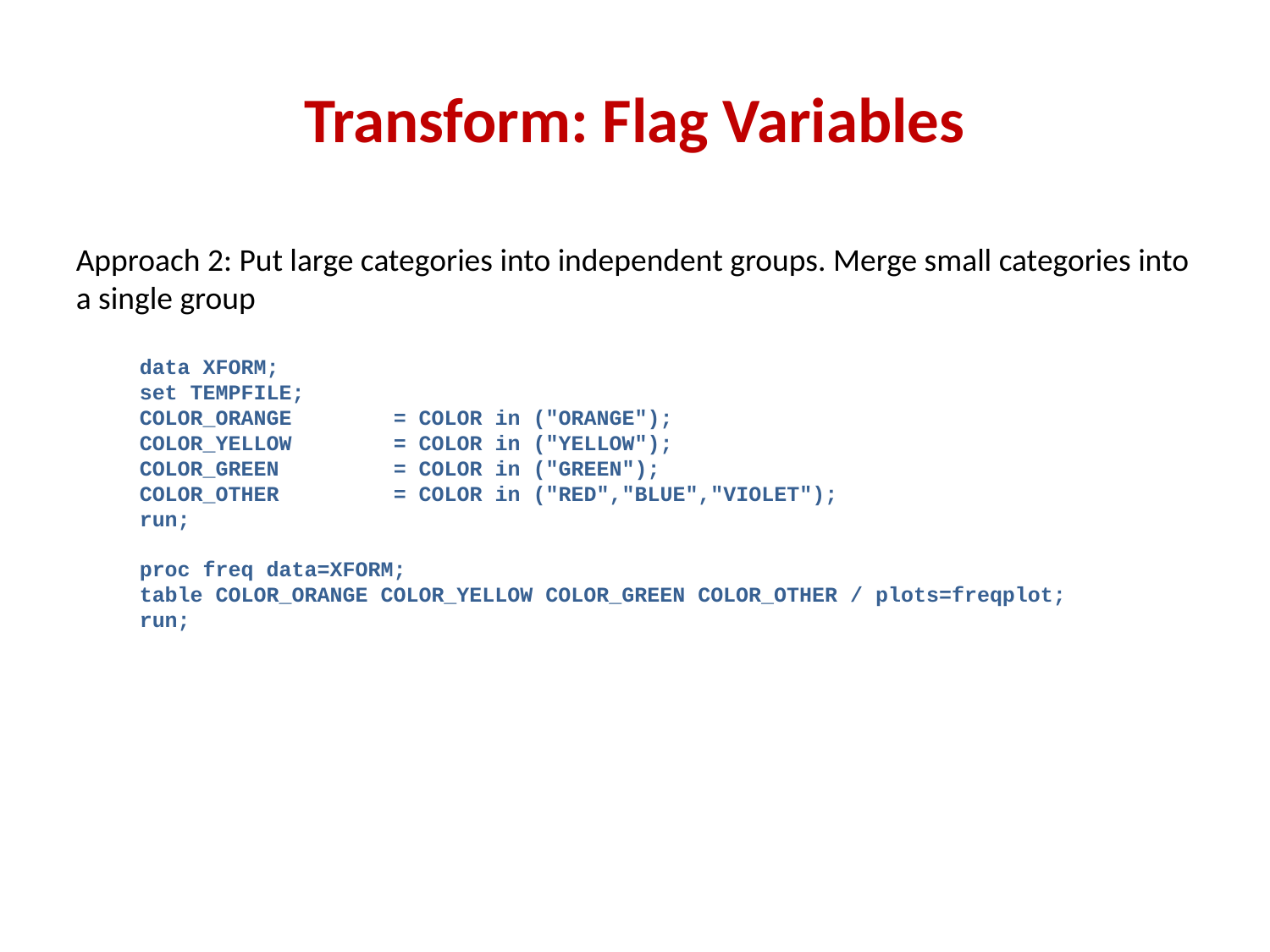

# Transform: Flag Variables
Approach 2: Put large categories into independent groups. Merge small categories into a single group

data XFORM;
set TEMPFILE;
COLOR_ORANGE 	= COLOR in ("ORANGE");
COLOR_YELLOW 	= COLOR in ("YELLOW");
COLOR_GREEN 	= COLOR in ("GREEN");
COLOR_OTHER 	= COLOR in ("RED","BLUE","VIOLET");
run;

proc freq data=XFORM;
table COLOR_ORANGE COLOR_YELLOW COLOR_GREEN COLOR_OTHER / plots=freqplot;
run;